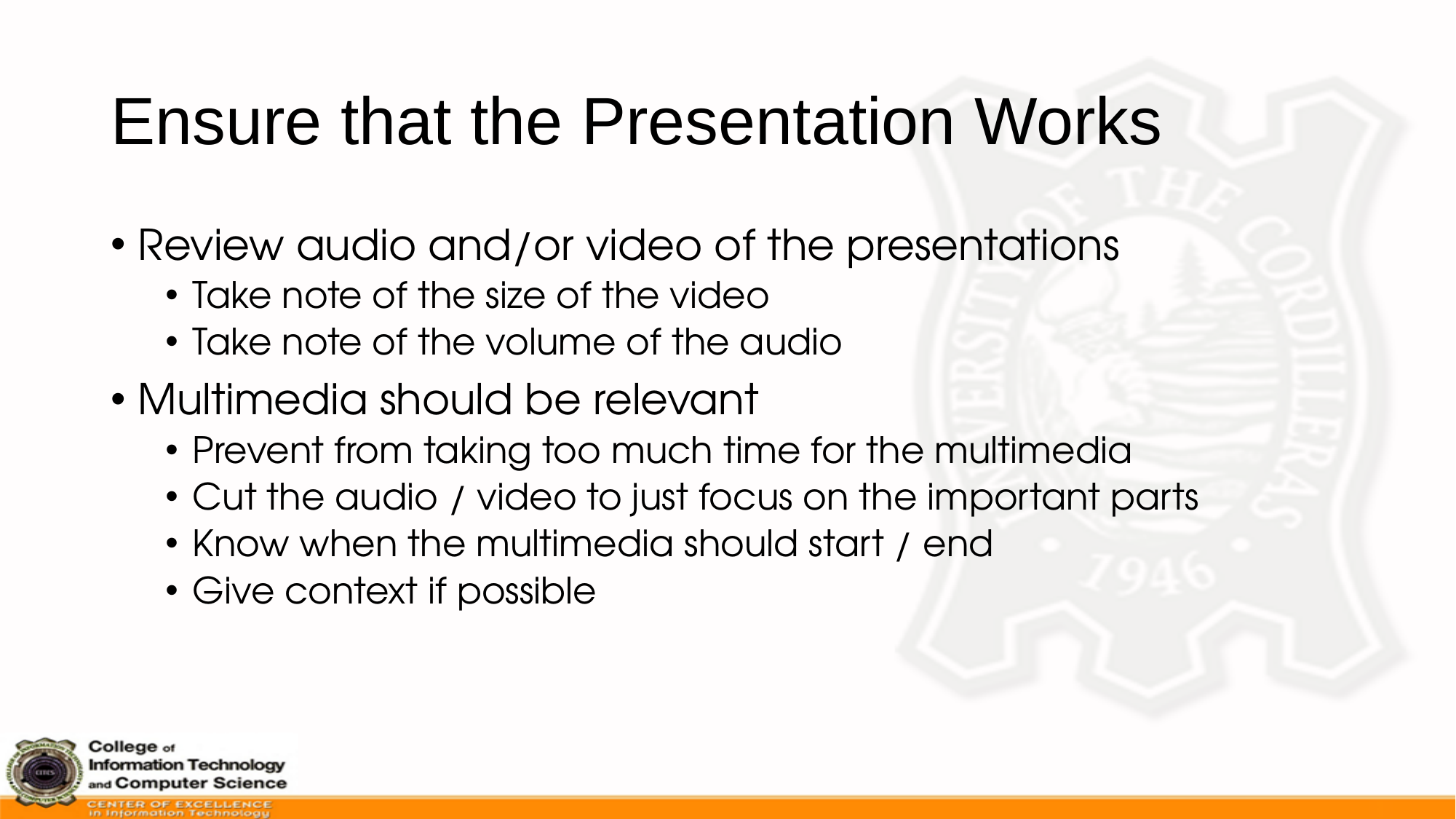

# Ensure that the Presentation Works
Review audio and/or video of the presentations
Take note of the size of the video
Take note of the volume of the audio
Multimedia should be relevant
Prevent from taking too much time for the multimedia
Cut the audio / video to just focus on the important parts
Know when the multimedia should start / end
Give context if possible